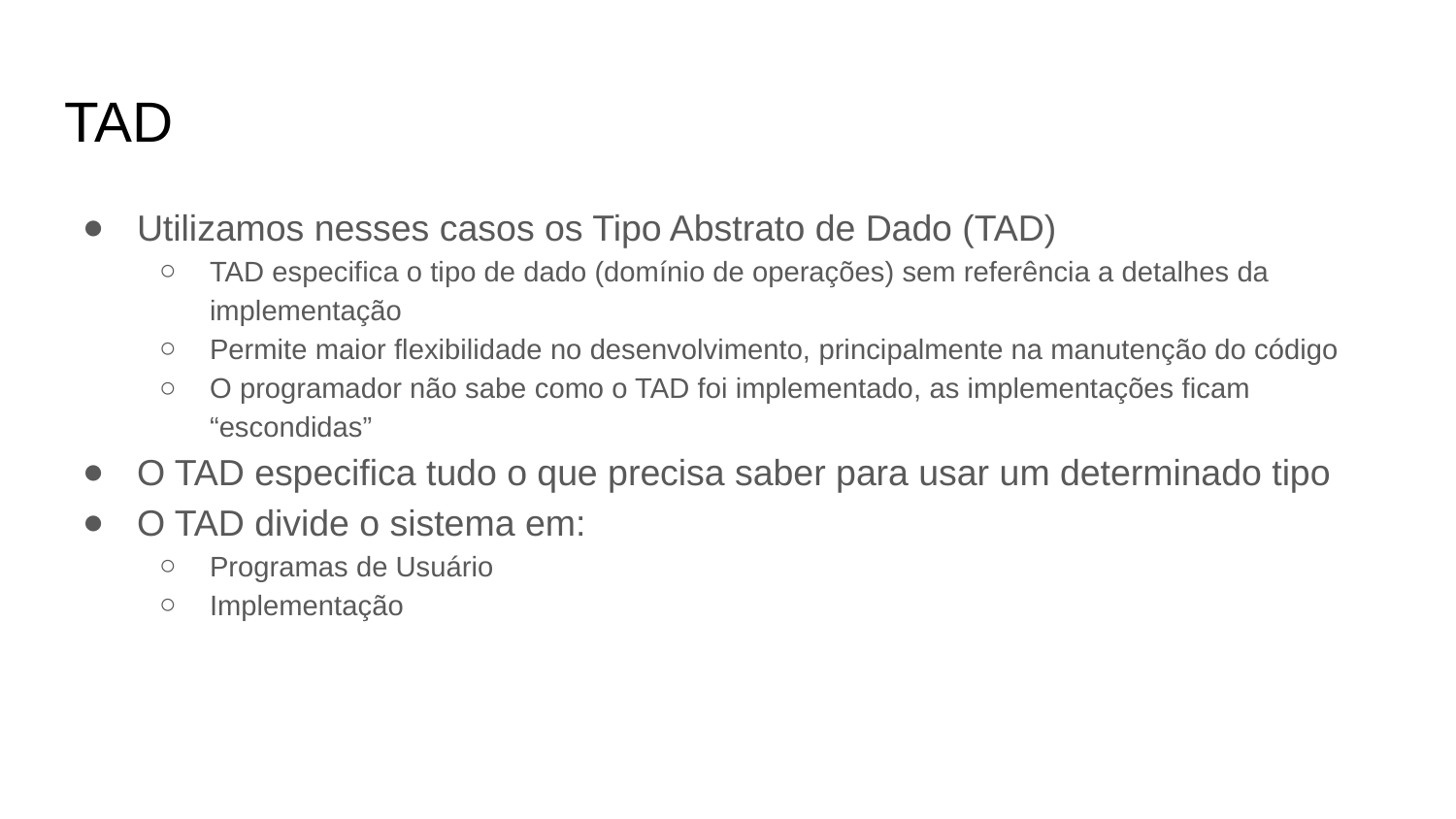

TAD
Utilizamos nesses casos os Tipo Abstrato de Dado (TAD)
TAD especifica o tipo de dado (domínio de operações) sem referência a detalhes da implementação
Permite maior flexibilidade no desenvolvimento, principalmente na manutenção do código
O programador não sabe como o TAD foi implementado, as implementações ficam “escondidas”
O TAD especifica tudo o que precisa saber para usar um determinado tipo
O TAD divide o sistema em:
Programas de Usuário
Implementação